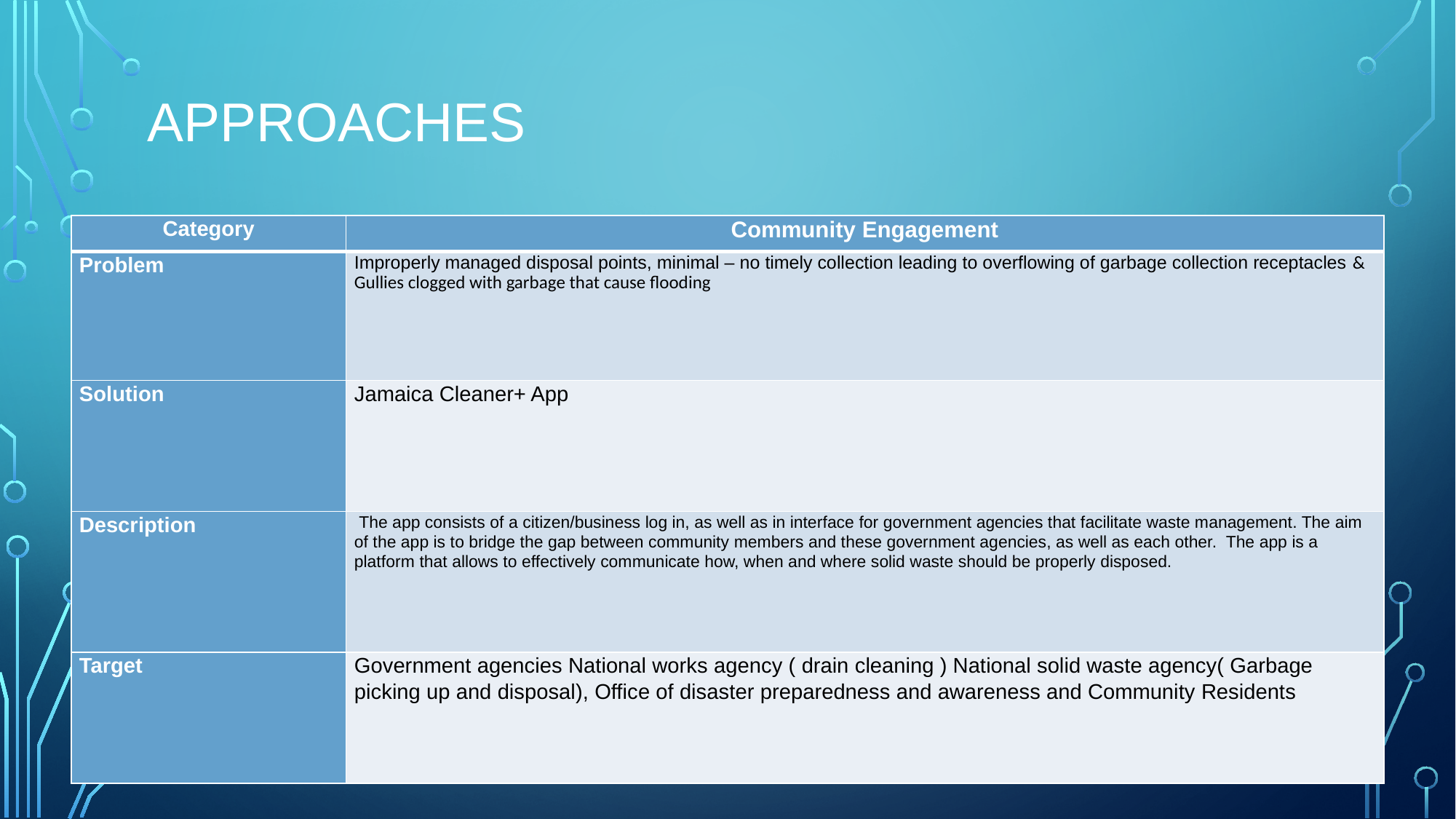

# Approaches
| Category | Community Engagement |
| --- | --- |
| Problem | Improperly managed disposal points, minimal – no timely collection leading to overflowing of garbage collection receptacles & Gullies clogged with garbage that cause flooding |
| Solution | Jamaica Cleaner+ App |
| Description | The app consists of a citizen/business log in, as well as in interface for government agencies that facilitate waste management. The aim of the app is to bridge the gap between community members and these government agencies, as well as each other. The app is a platform that allows to effectively communicate how, when and where solid waste should be properly disposed. |
| Target | Government agencies National works agency ( drain cleaning ) National solid waste agency( Garbage picking up and disposal), Office of disaster preparedness and awareness and Community Residents |